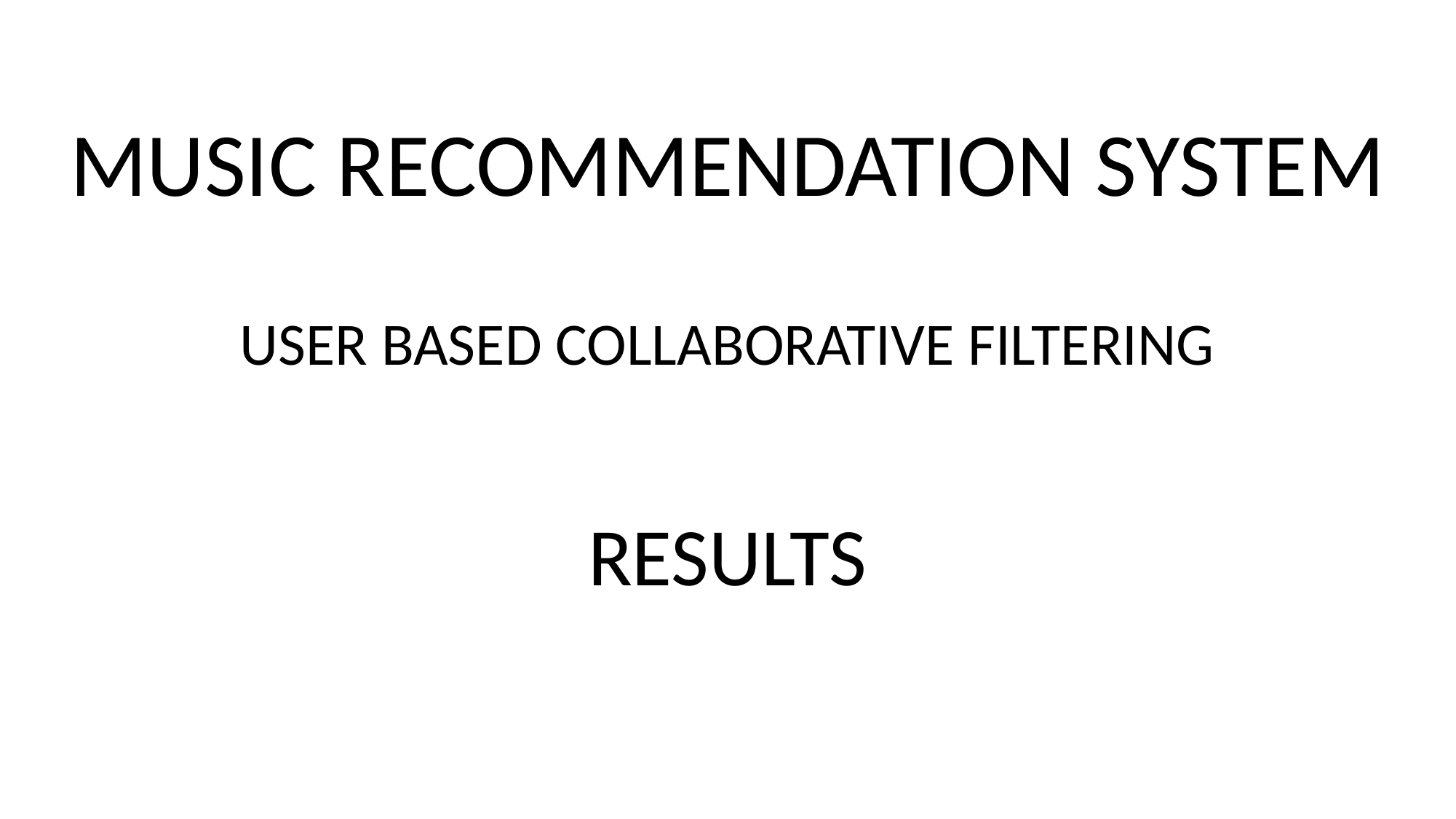

# MUSIC RECOMMENDATION SYSTEM USER BASED COLLABORATIVE FILTERING
RESULTS